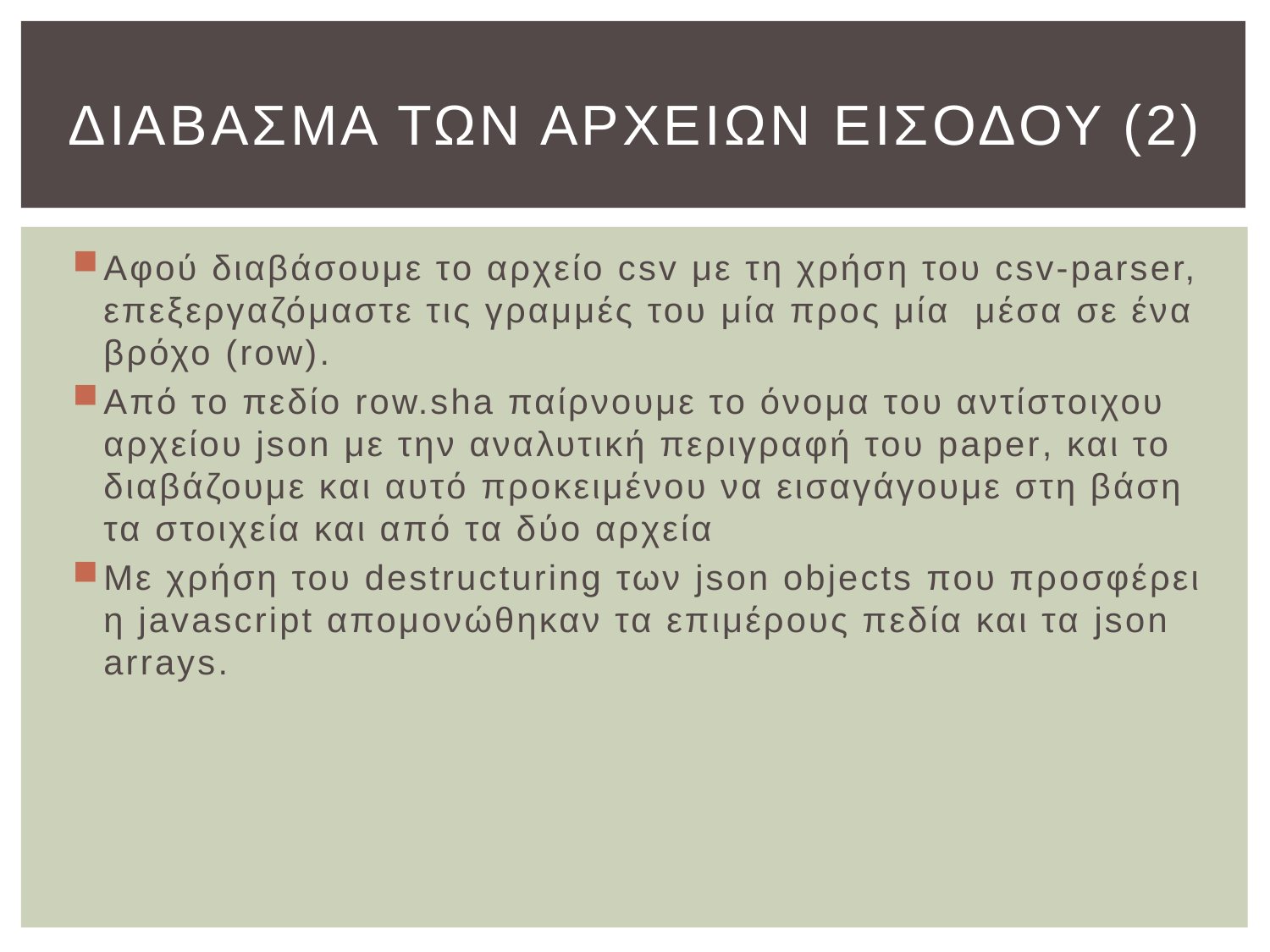

# Διαβασμα των αρχειων εισοδου (2)
Αφού διαβάσουμε το αρχείο csv με τη χρήση του csv-parser, επεξεργαζόμαστε τις γραμμές του μία προς μία  μέσα σε ένα βρόχο (row).
Από το πεδίο row.sha παίρνουμε το όνομα του αντίστοιχου αρχείου json με την αναλυτική περιγραφή του paper, και το διαβάζουμε και αυτό προκειμένου να εισαγάγουμε στη βάση τα στοιχεία και από τα δύο αρχεία
Με χρήση του destructuring των json objects που προσφέρει η javascript απομονώθηκαν τα επιμέρους πεδία και τα json arrays.